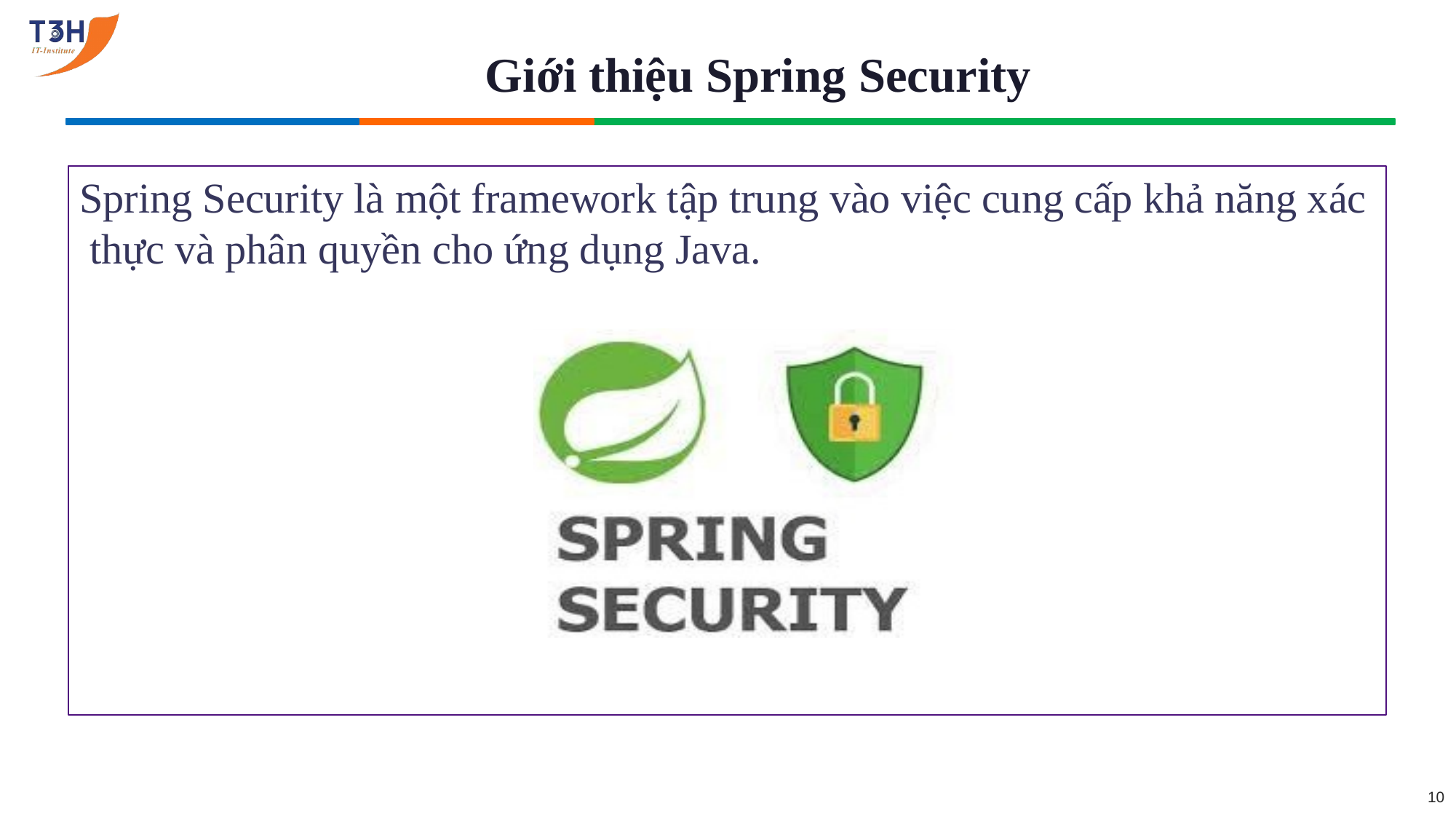

# Giới thiệu Spring Security

Spring Security là một framework tập trung vào việc cung cấp khả năng xác  thực và phân quyền cho ứng dụng Java.

10